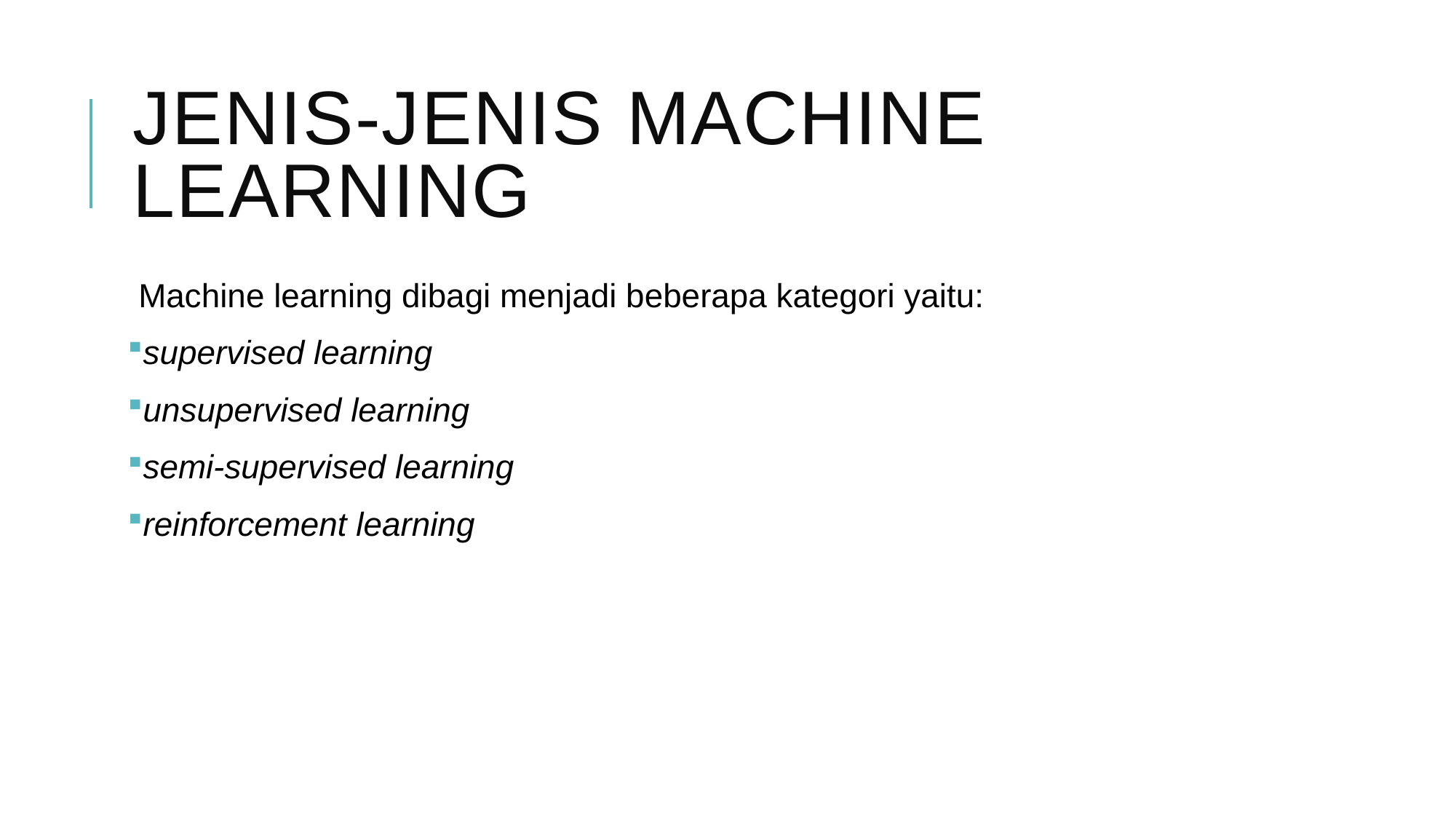

# Jenis-jenis Machine Learning
Machine learning dibagi menjadi beberapa kategori yaitu:
supervised learning
unsupervised learning
semi-supervised learning
reinforcement learning